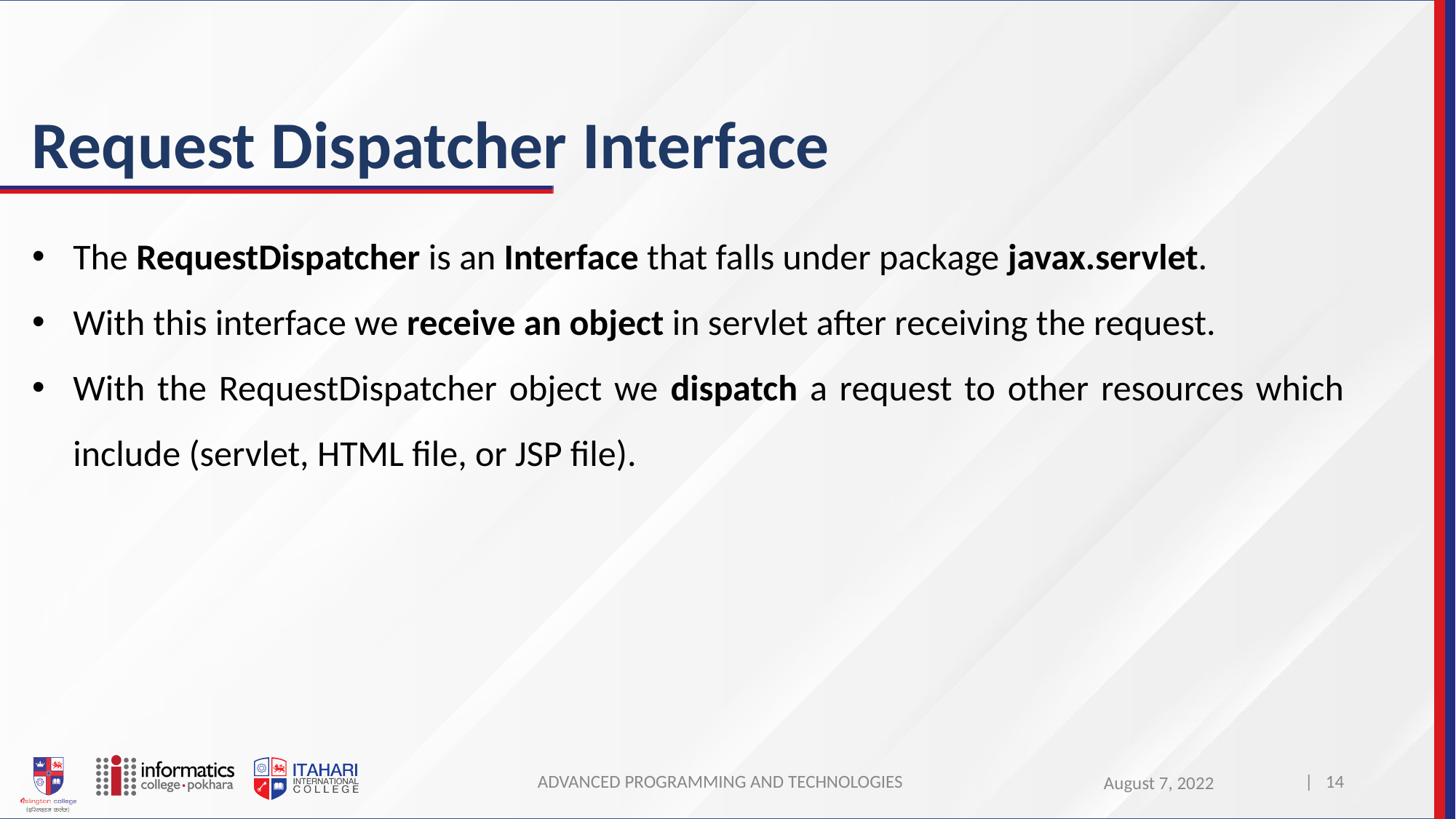

# Request Dispatcher Interface
The RequestDispatcher is an Interface that falls under package javax.servlet.
With this interface we receive an object in servlet after receiving the request.
With the RequestDispatcher object we dispatch a request to other resources which include (servlet, HTML file, or JSP file).
ADVANCED PROGRAMMING AND TECHNOLOGIES
|   14
August 7, 2022